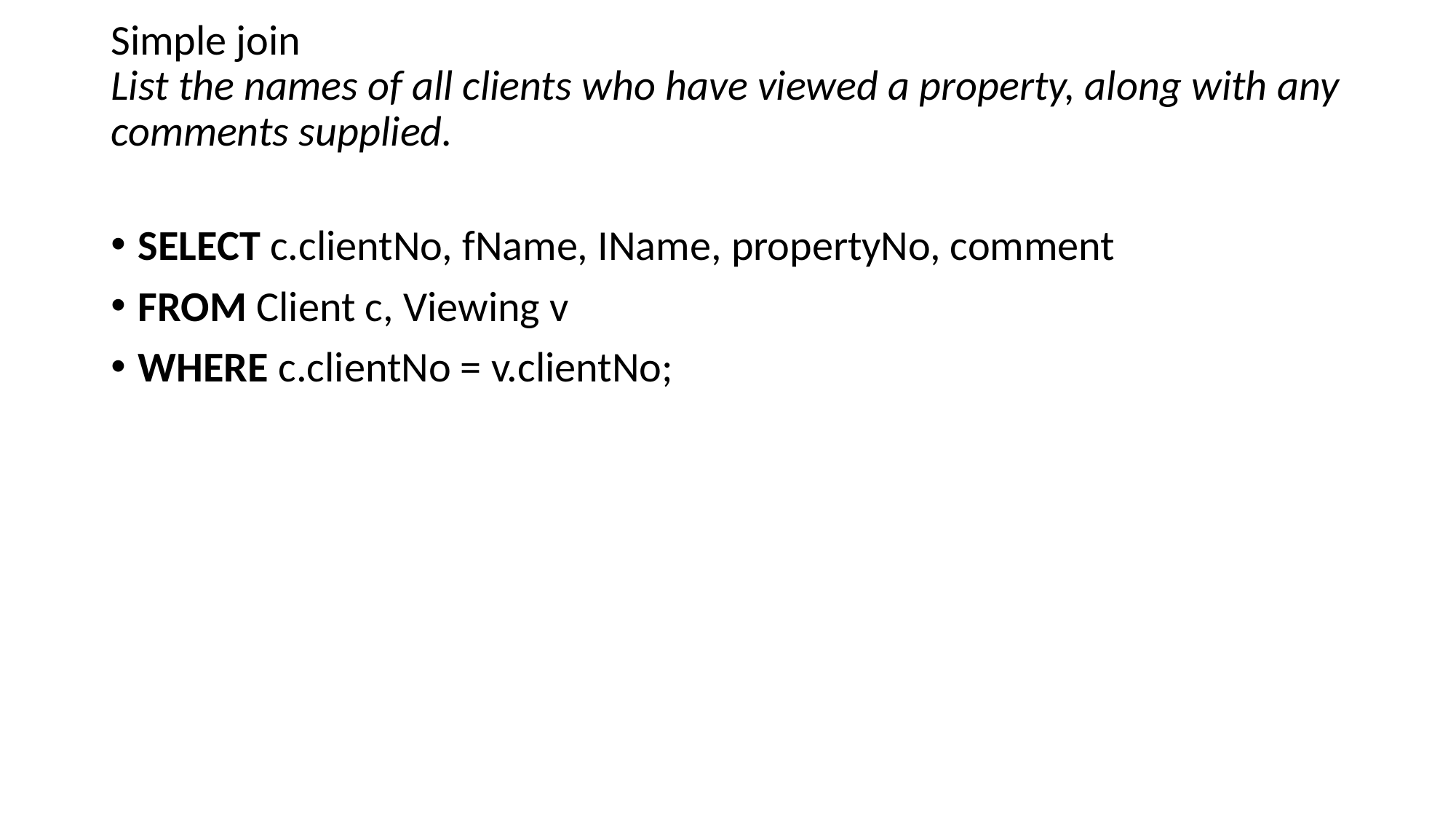

# Simple join List the names of all clients who have viewed a property, along with any comments supplied.
SELECT c.clientNo, fName, IName, propertyNo, comment
FROM Client c, Viewing v
WHERE c.clientNo = v.clientNo;